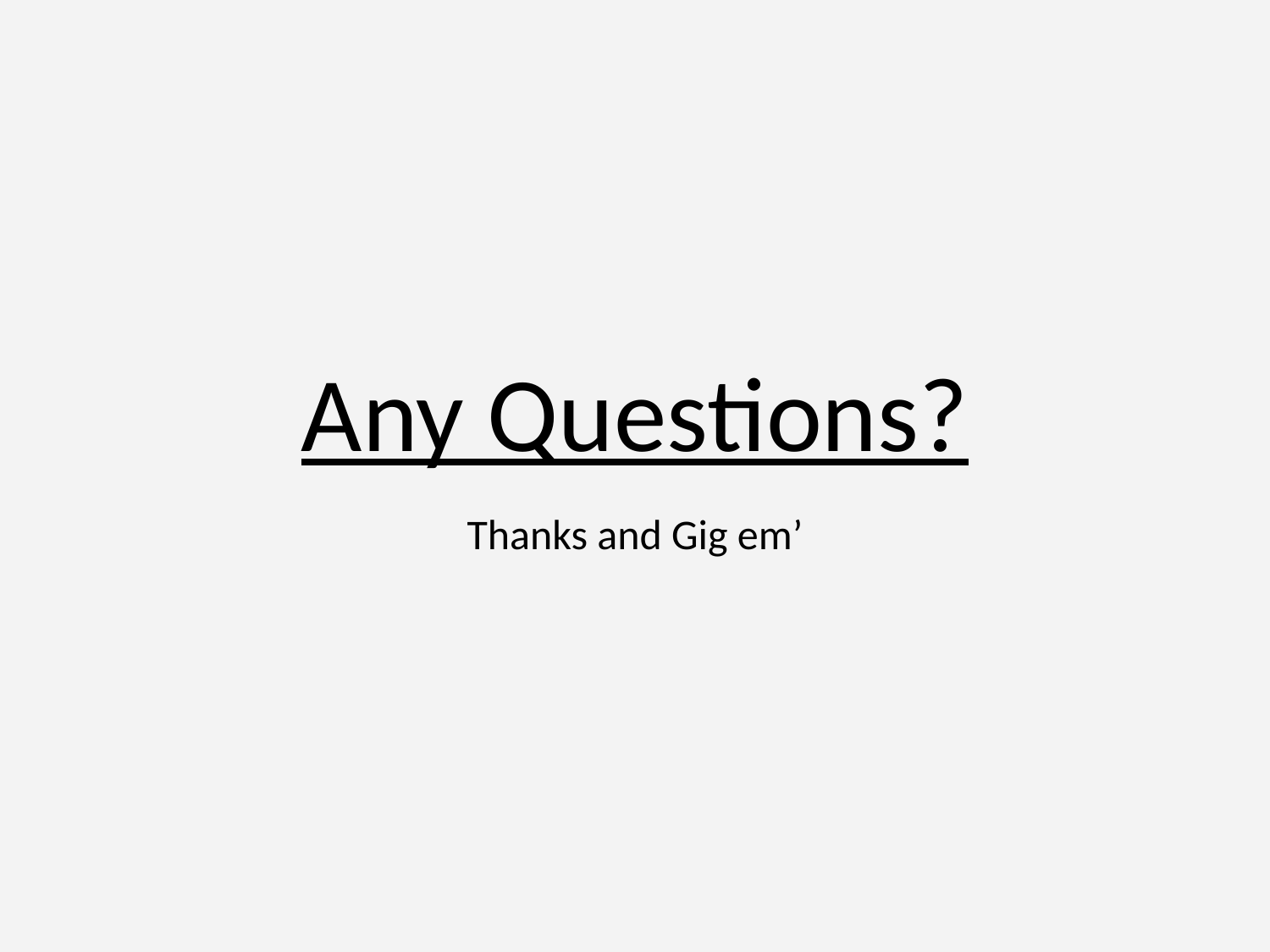

# Any Questions?
Thanks and Gig em’